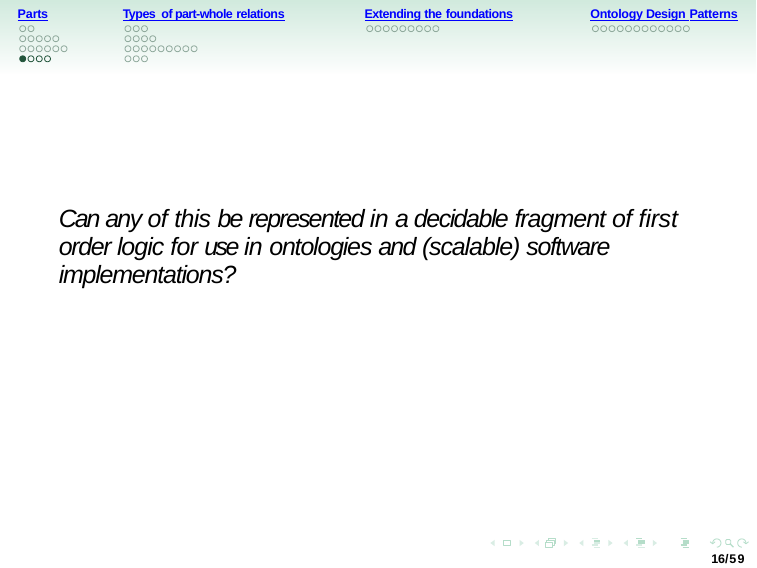

Parts
Types  of part-whole relations
Extending the foundations
Ontology Design Patterns

Can any of this be represented in a decidable fragment of first  order logic for use in ontologies and (scalable) software  implementations?

16/59